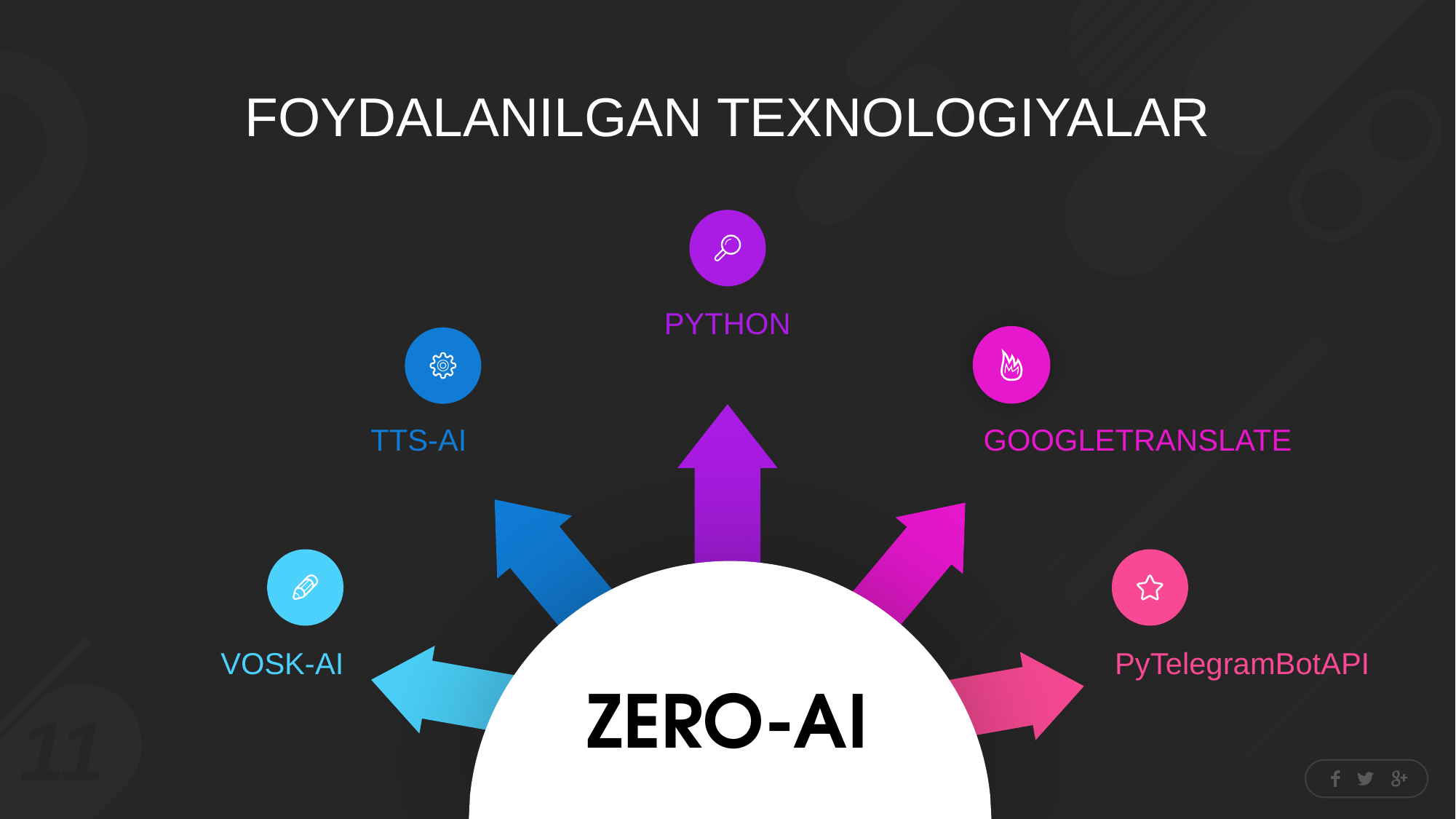

FOYDALANILGAN TEXNOLOGIYALAR

PYTHON

ZERO-AI

TTS-AI

GOOGLETRANSLATE

VOSK-AI

PyTelegramBotAPI

Ut wisi enim ad minim veniam, quis nostrud exerci tation